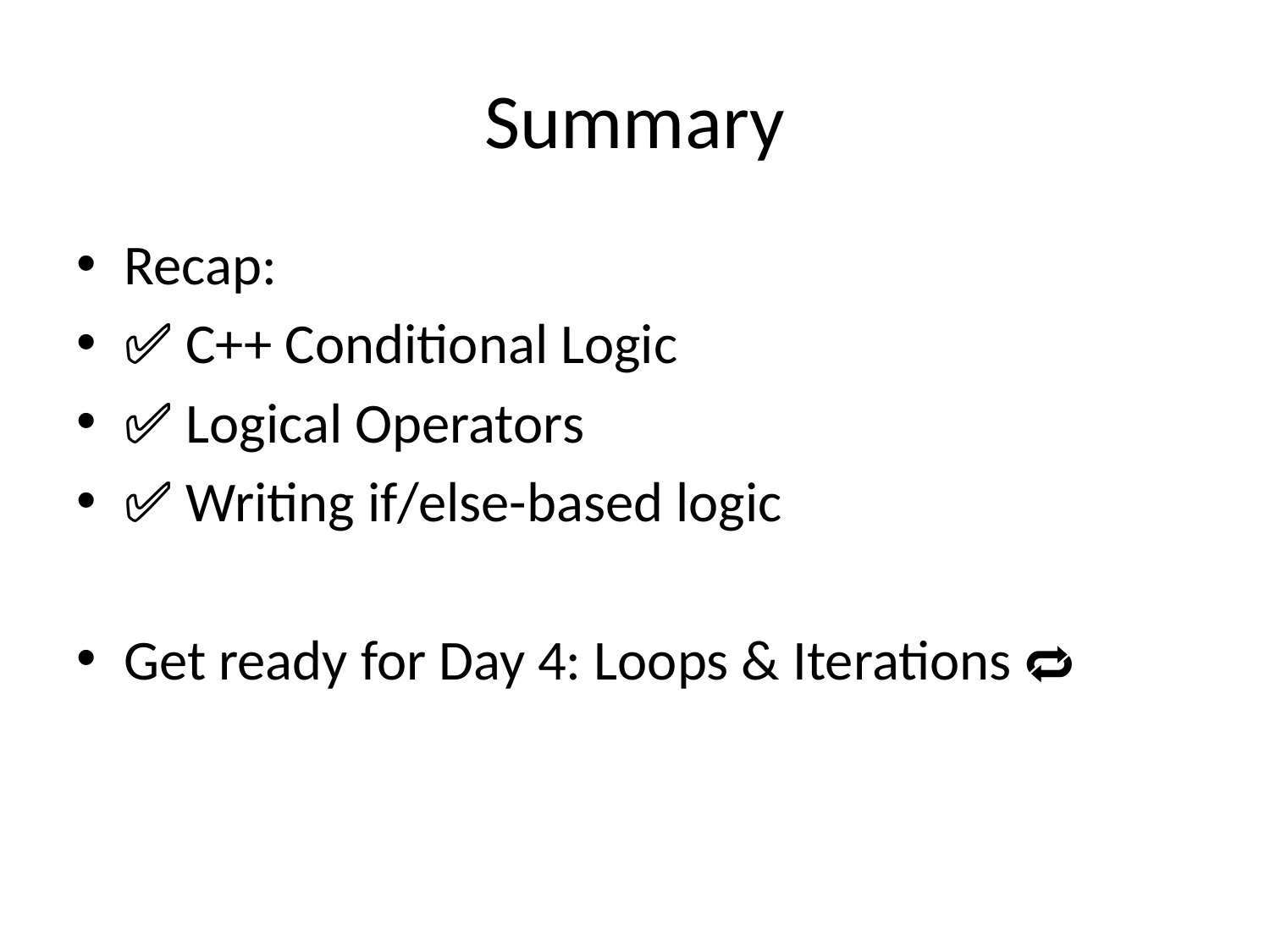

# Summary
Recap:
✅ C++ Conditional Logic
✅ Logical Operators
✅ Writing if/else-based logic

Get ready for Day 4: Loops & Iterations 🔁